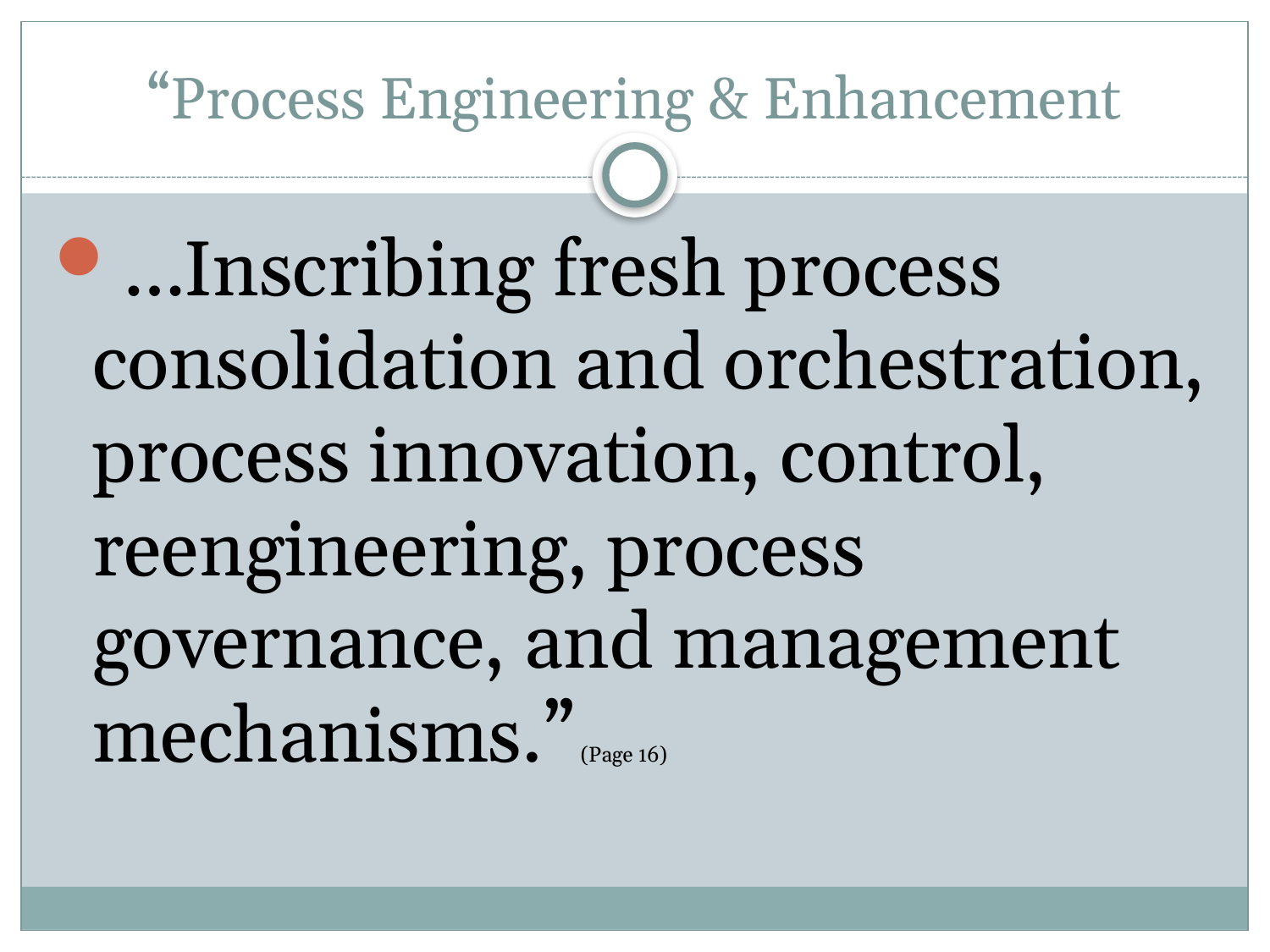

# “Process Engineering & Enhancement
…Inscribing fresh process consolidation and orchestration, process innovation, control, reengineering, process governance, and management mechanisms.” (Page 16)